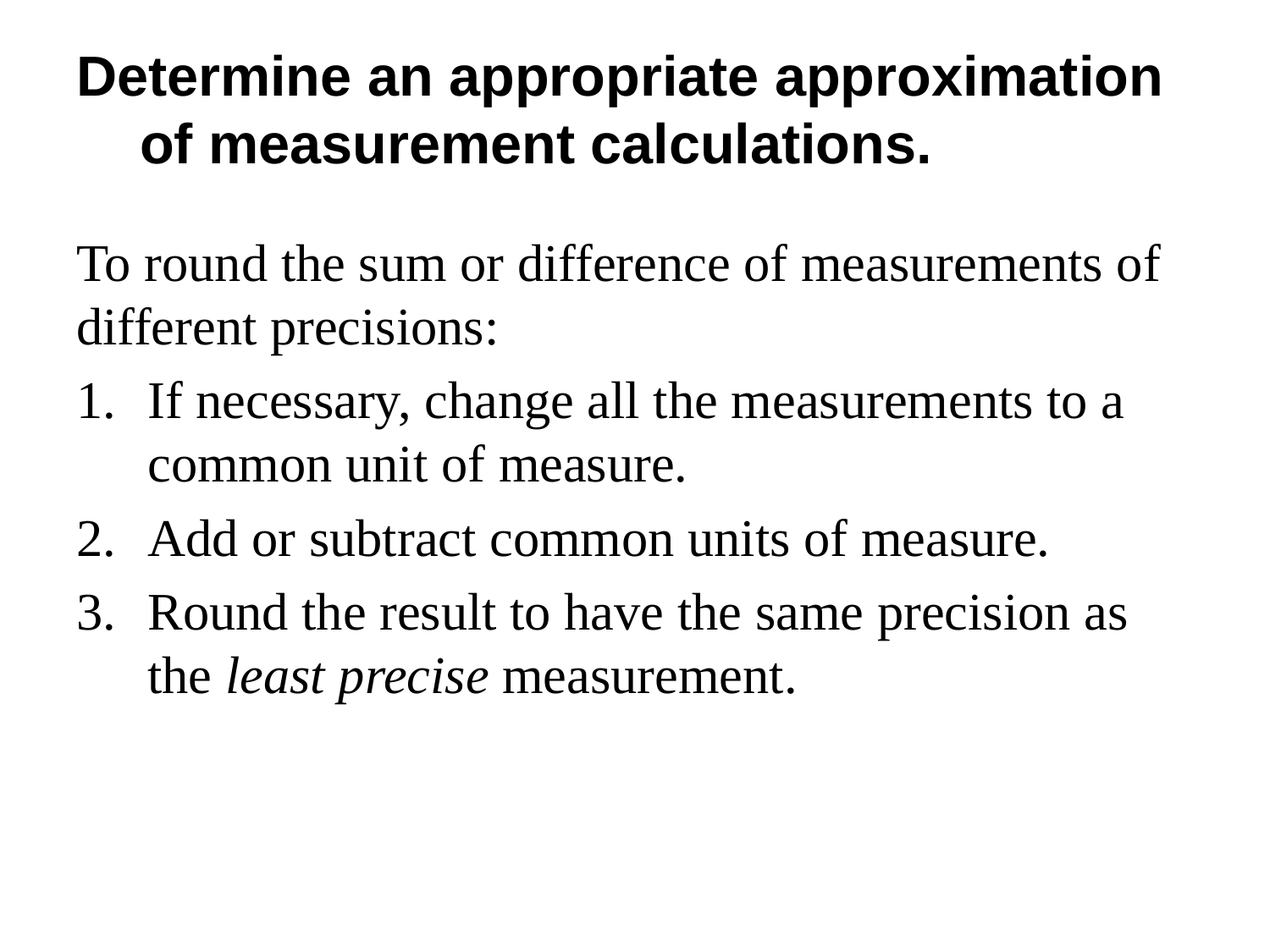

# Determine an appropriate approximation of measurement calculations.
To round the sum or difference of measurements of different precisions:
If necessary, change all the measurements to a common unit of measure.
Add or subtract common units of measure.
Round the result to have the same precision as the least precise measurement.